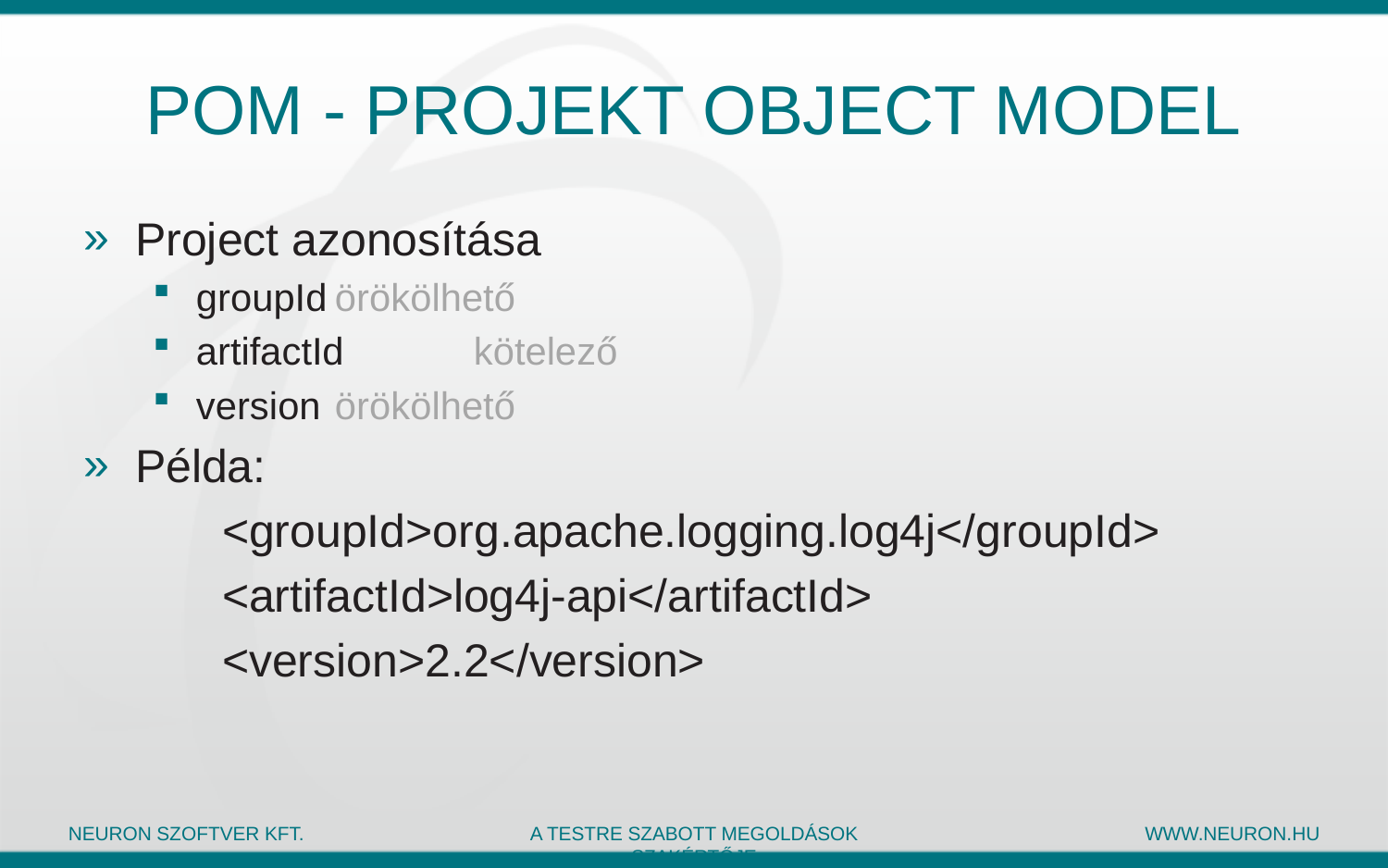

# POM - Projekt Object Model
Project azonosítása
groupId	örökölhető
artifactId	kötelező
version	örökölhető
Példa:
	<groupId>org.apache.logging.log4j</groupId>
	<artifactId>log4j-api</artifactId>
	<version>2.2</version>